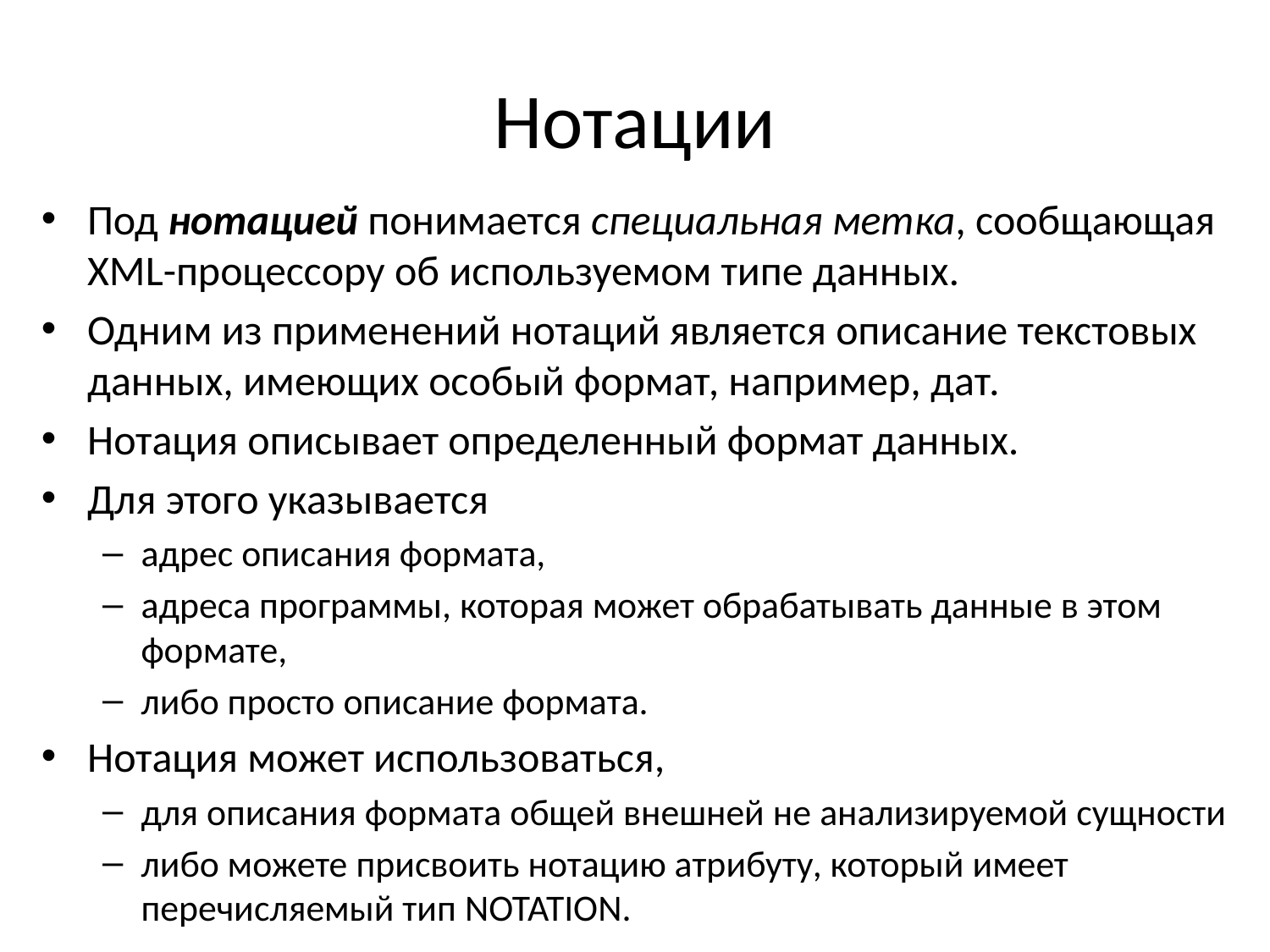

# Нотации
Под нотацией понимается специальная метка, сообщающая XML-процессору об используемом типе данных.
Одним из применений нотаций является описание текстовых данных, имеющих особый формат, например, дат.
Нотация описывает определенный формат данных.
Для этого указывается
адрес описания формата,
адреса программы, которая может обрабатывать данные в этом формате,
либо просто описание формата.
Нотация может использоваться,
для описания формата общей внешней не анализируемой сущности
либо можете присвоить нотацию атрибуту, который имеет перечисляемый тип NOTATION.